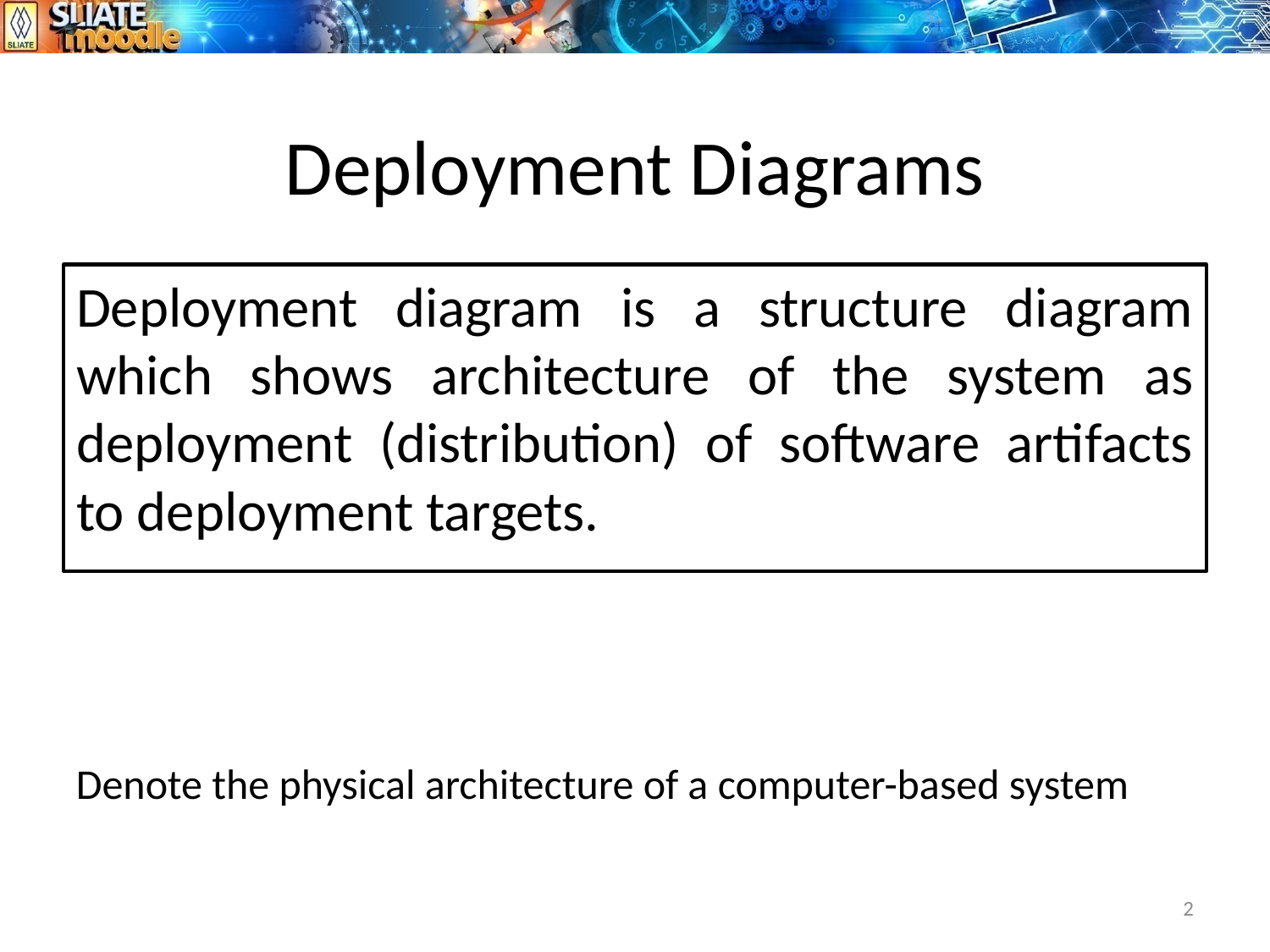

# Deployment Diagrams
Deployment diagram is a structure diagram which shows architecture of the system as deployment (distribution) of software artifacts to deployment targets.
Denote the physical architecture of a computer-based system
2